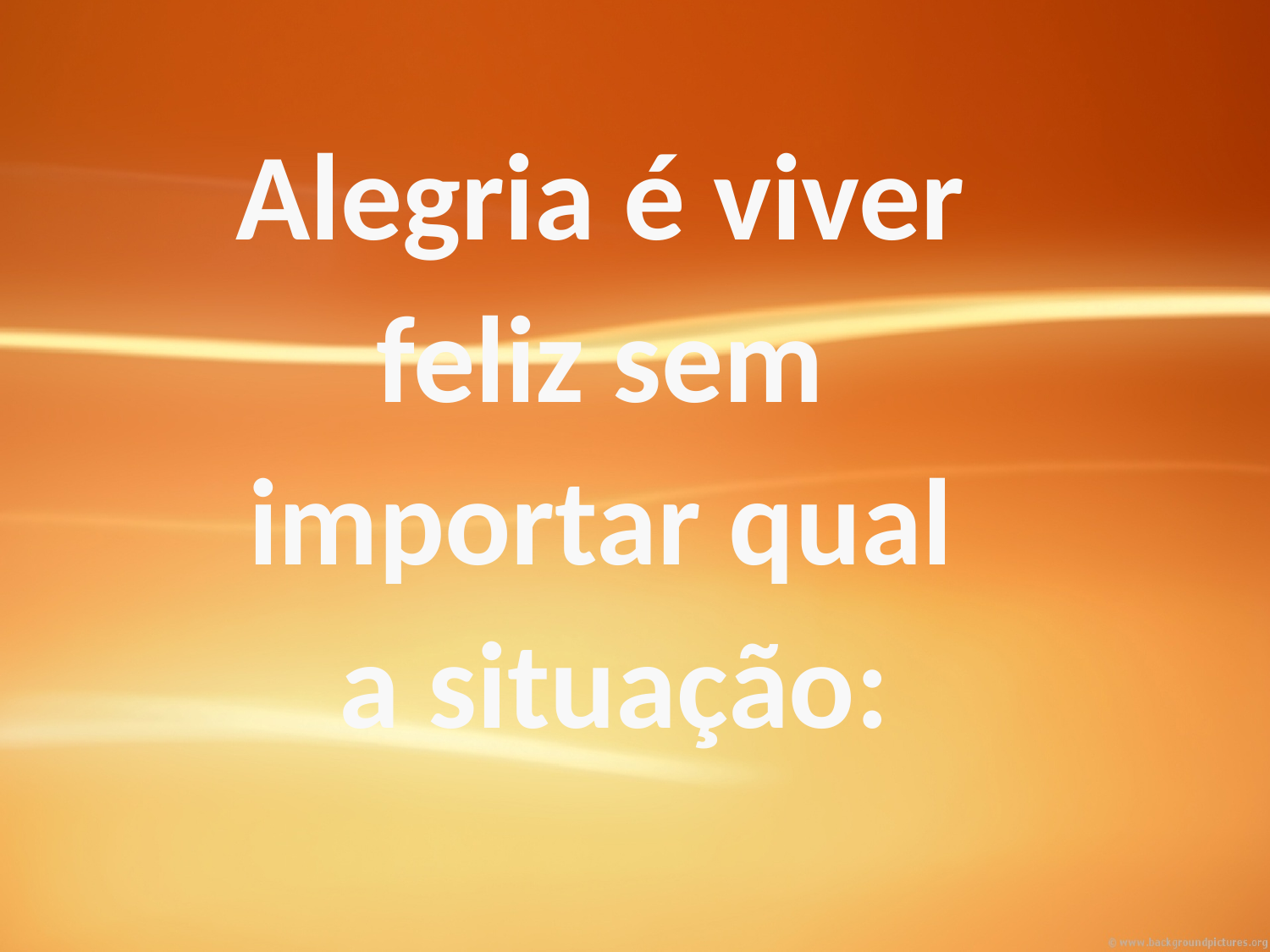

Alegria é viver
feliz sem
importar qual
a situação: